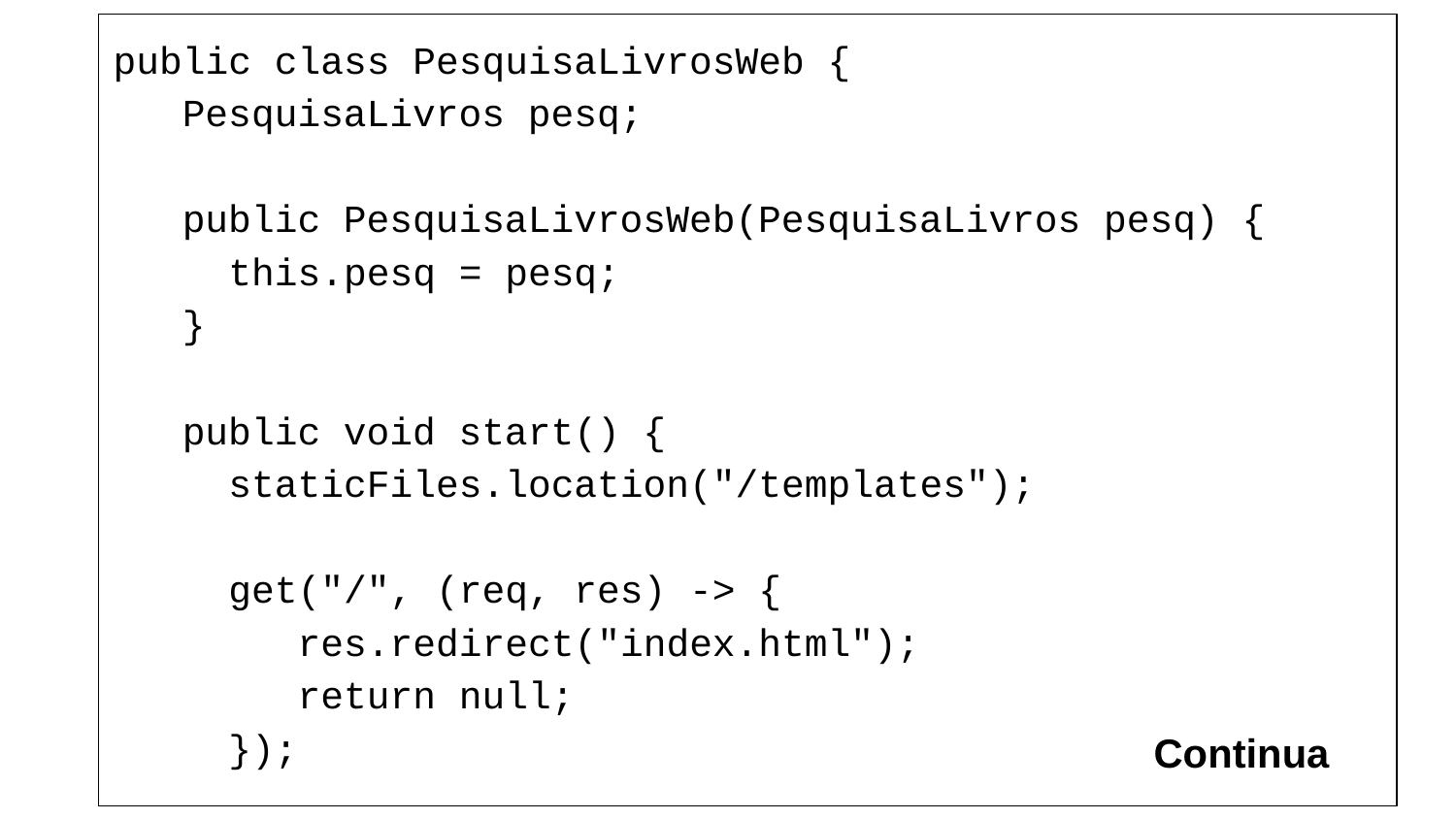

public class PesquisaLivrosWeb {
   PesquisaLivros pesq;

   public PesquisaLivrosWeb(PesquisaLivros pesq) {
     this.pesq = pesq;
   }

   public void start() {
     staticFiles.location("/templates");

     get("/", (req, res) -> {
        res.redirect("index.html");
        return null;
     });

Continua